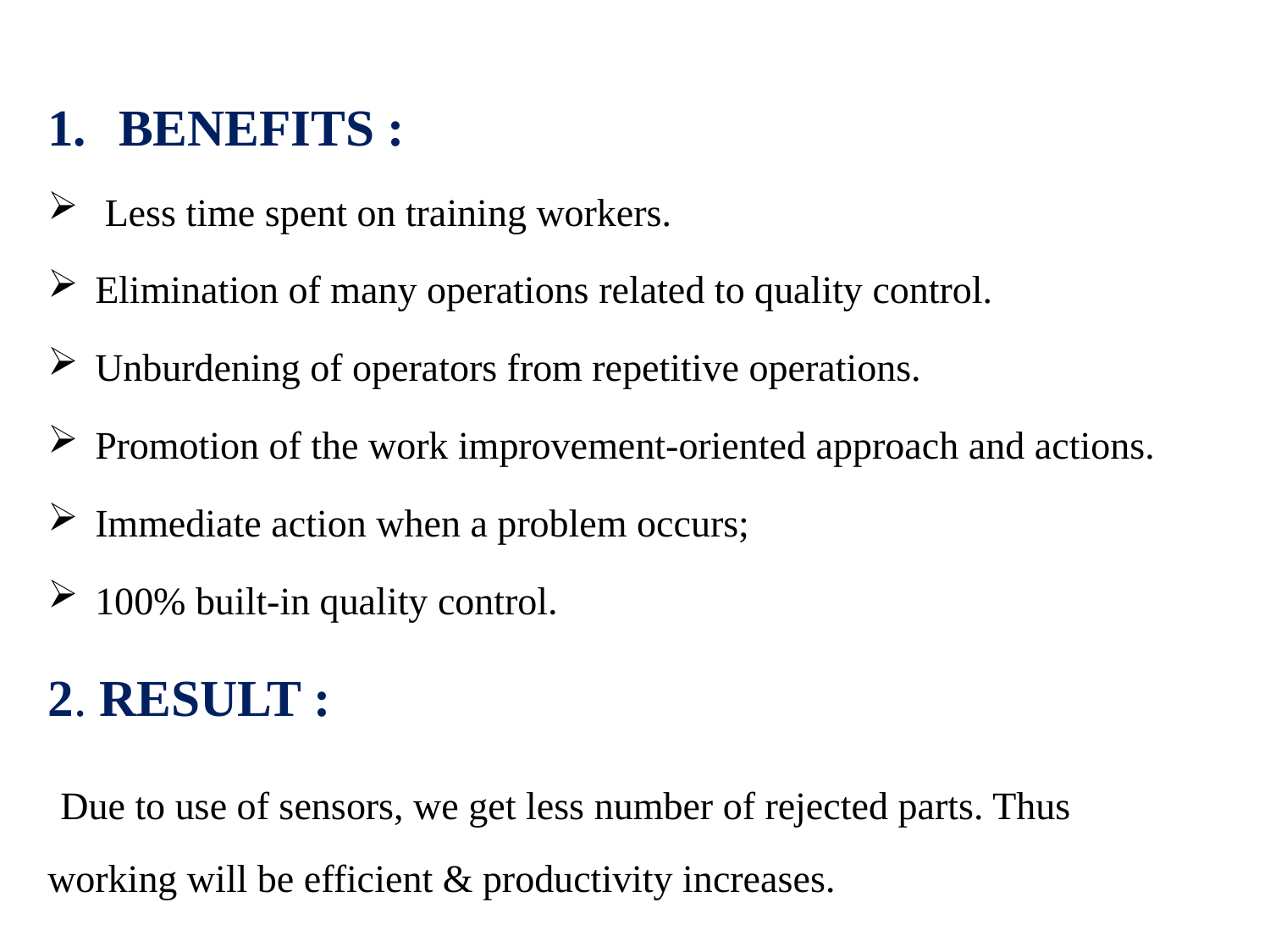

BENEFITS :
 Less time spent on training workers.
Elimination of many operations related to quality control.
Unburdening of operators from repetitive operations.
Promotion of the work improvement-oriented approach and actions.
Immediate action when a problem occurs;
100% built-in quality control.
2. RESULT :
 Due to use of sensors, we get less number of rejected parts. Thus   working will be efficient & productivity increases.